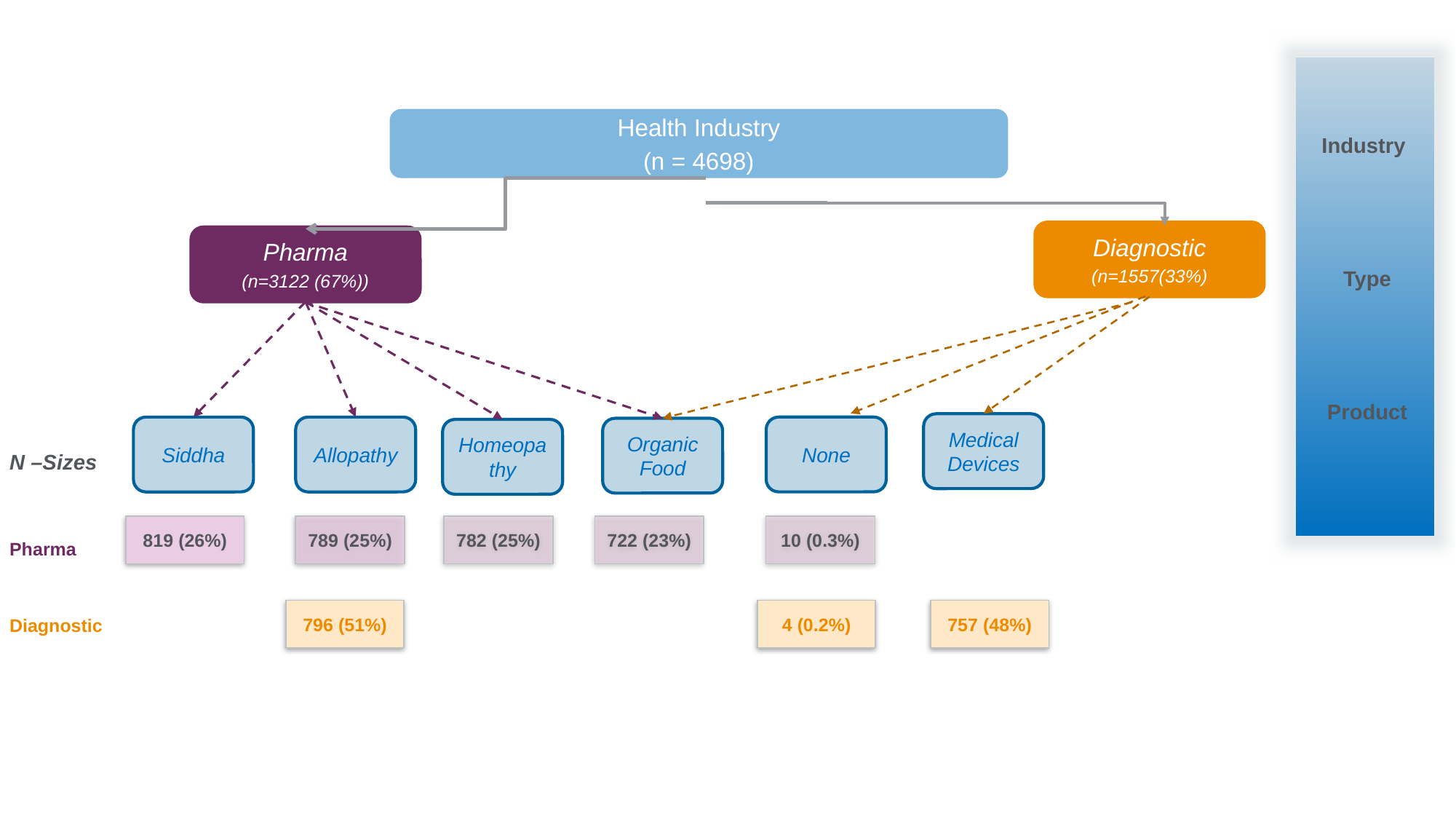

Industry

Type
Product
Industry
Health Industry
(n = 4698)
Diagnostic
(n=1557(33%)
Pharma
(n=3122 (67%))
Product
Medical Devices
None
Siddha
Allopathy
Organic Food
Homeopathy
N –Sizes

Pharma

Diagnostic
722 (23%)
819 (26%)
789 (25%)
782 (25%)
10 (0.3%)
796 (51%)
4 (0.2%)
757 (48%)